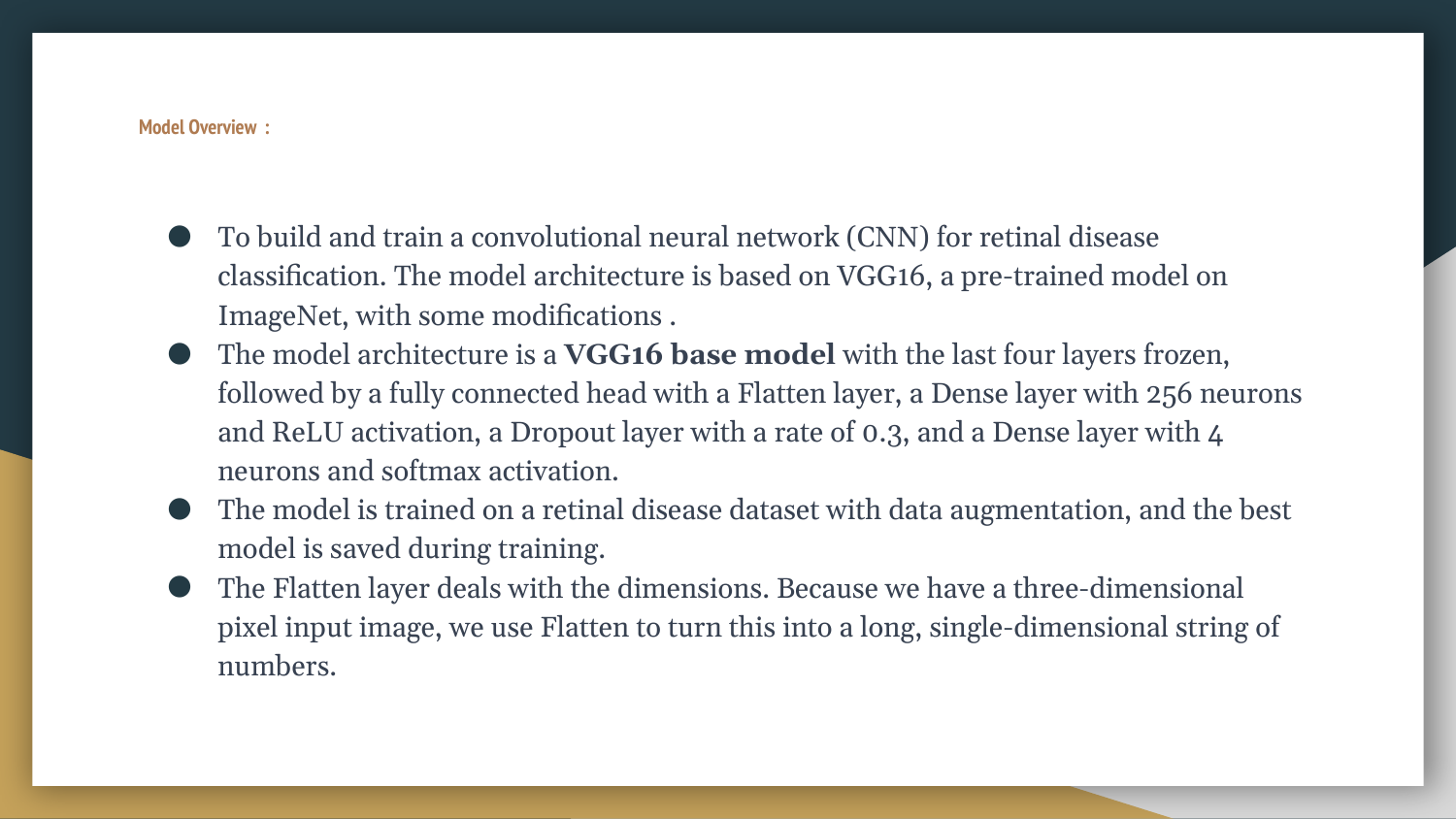

# Model Overview  :

To build and train a convolutional neural network (CNN) for retinal disease classification. The model architecture is based on VGG16, a pre-trained model on ImageNet, with some modifications .
The model architecture is a VGG16 base model with the last four layers frozen, followed by a fully connected head with a Flatten layer, a Dense layer with 256 neurons and ReLU activation, a Dropout layer with a rate of 0.3, and a Dense layer with 4 neurons and softmax activation.
The model is trained on a retinal disease dataset with data augmentation, and the best model is saved during training.
The Flatten layer deals with the dimensions. Because we have a three-dimensional pixel input image, we use Flatten to turn this into a long, single-dimensional string of numbers.